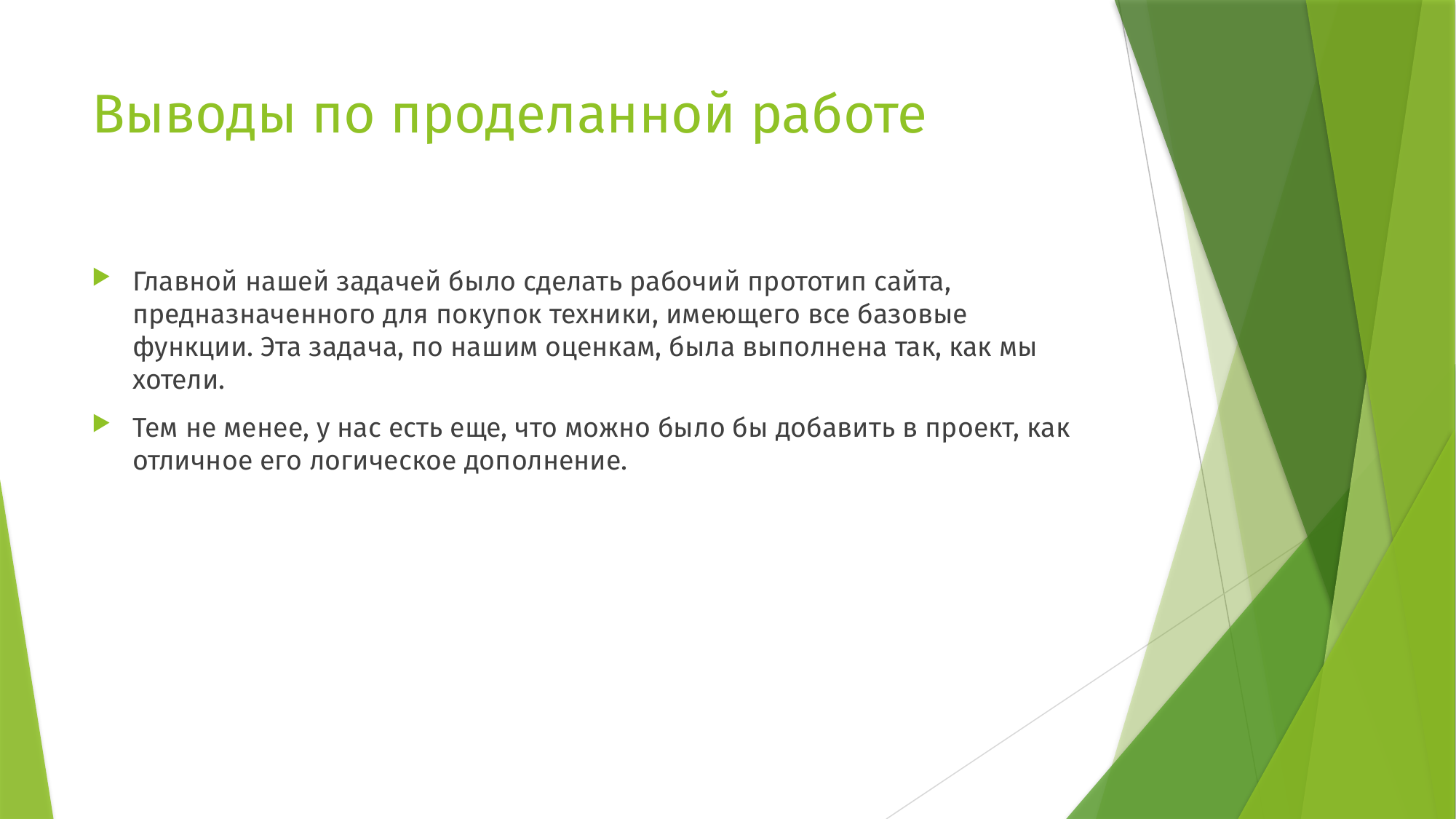

# Выводы по проделанной работе
Главной нашей задачей было сделать рабочий прототип сайта, предназначенного для покупок техники, имеющего все базовые функции. Эта задача, по нашим оценкам, была выполнена так, как мы хотели.
Тем не менее, у нас есть еще, что можно было бы добавить в проект, как отличное его логическое дополнение.